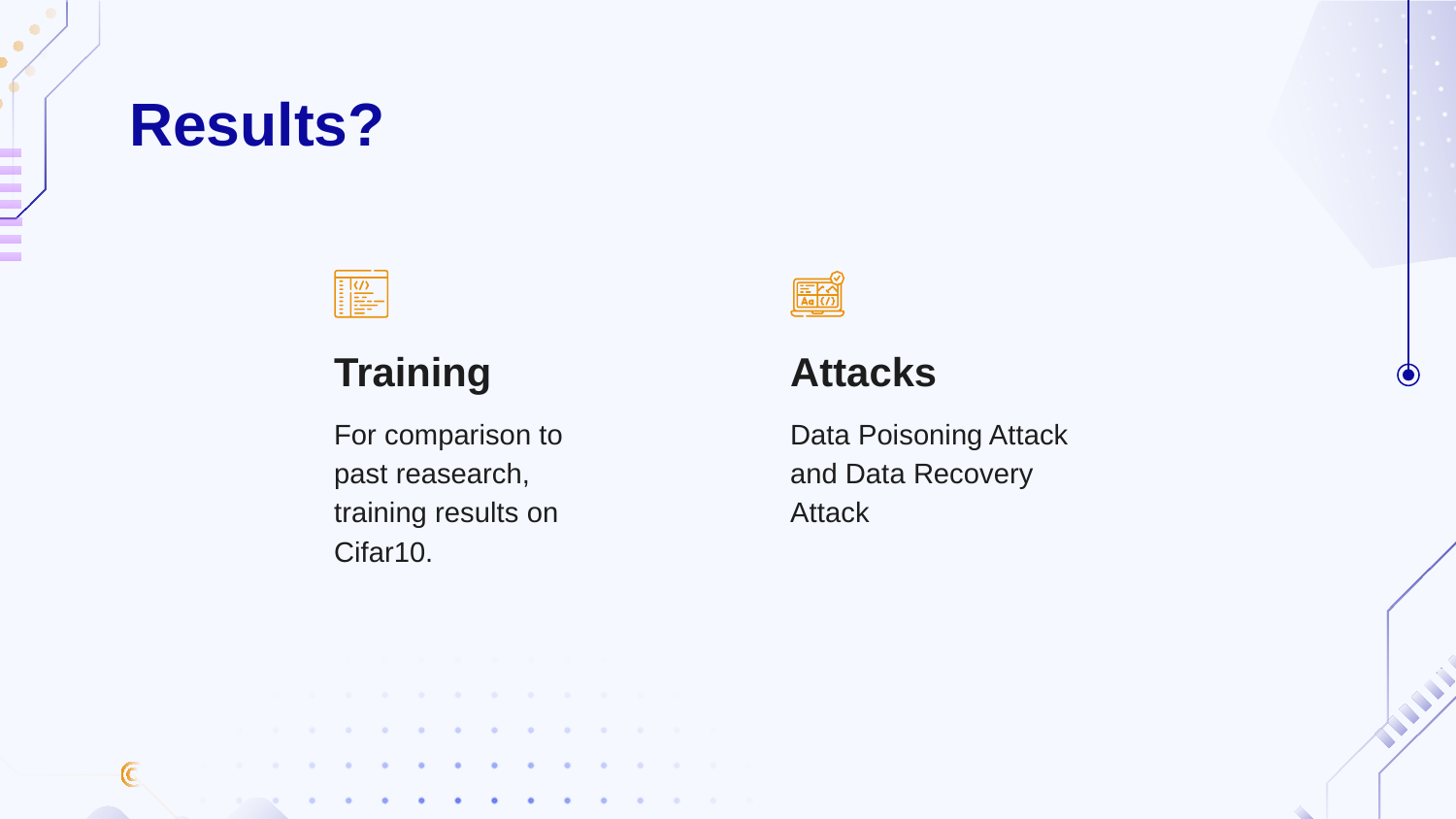

# Results?

Training
Attacks
For comparison to past reasearch, training results on Cifar10.
Data Poisoning Attack and Data Recovery Attack